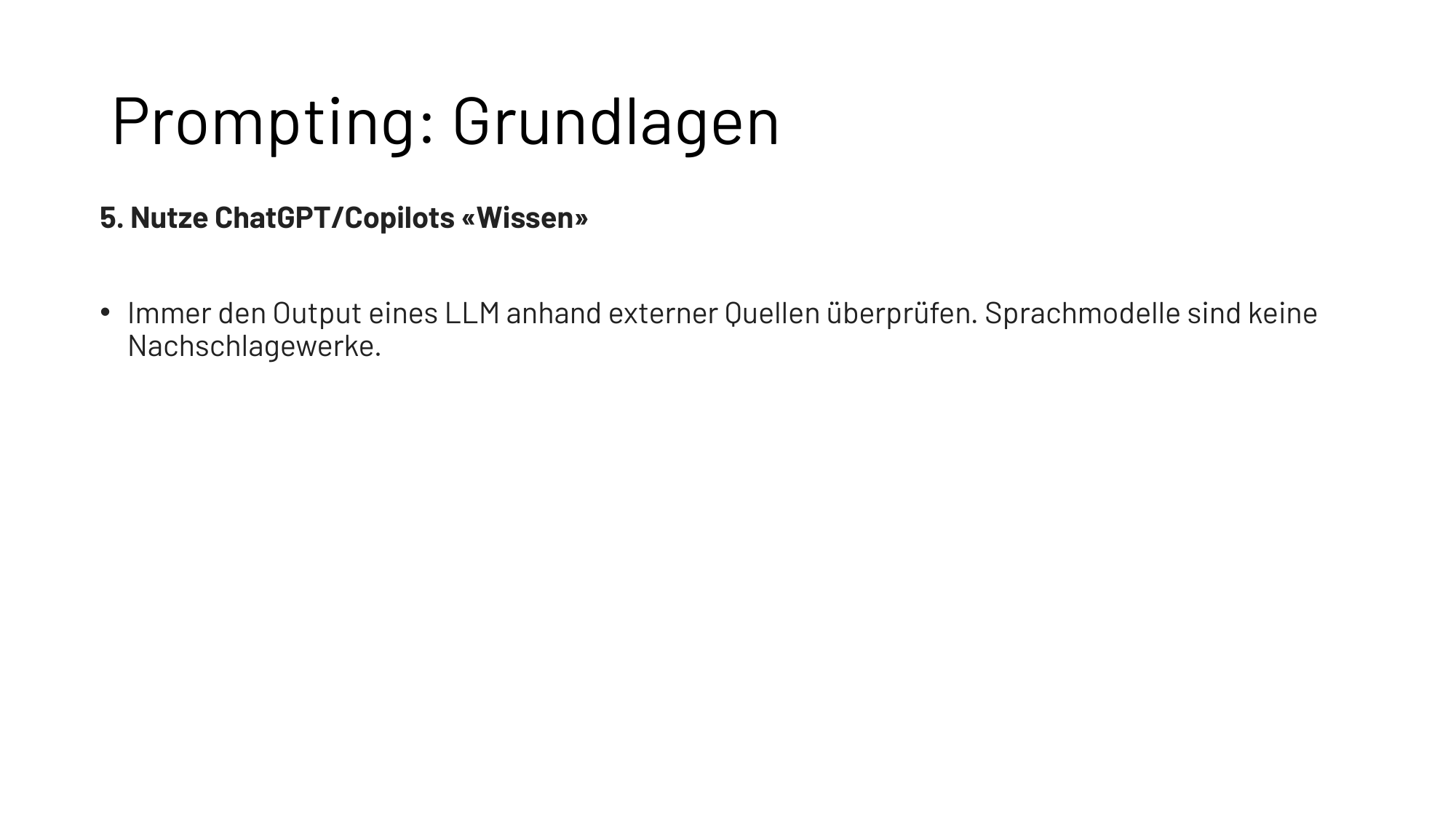

# Prompting: Grundlagen
5. Nutze ChatGPT/Copilots «Wissen»

Immer den Output eines LLM anhand externer Quellen überprüfen. Sprachmodelle sind keine Nachschlagewerke.